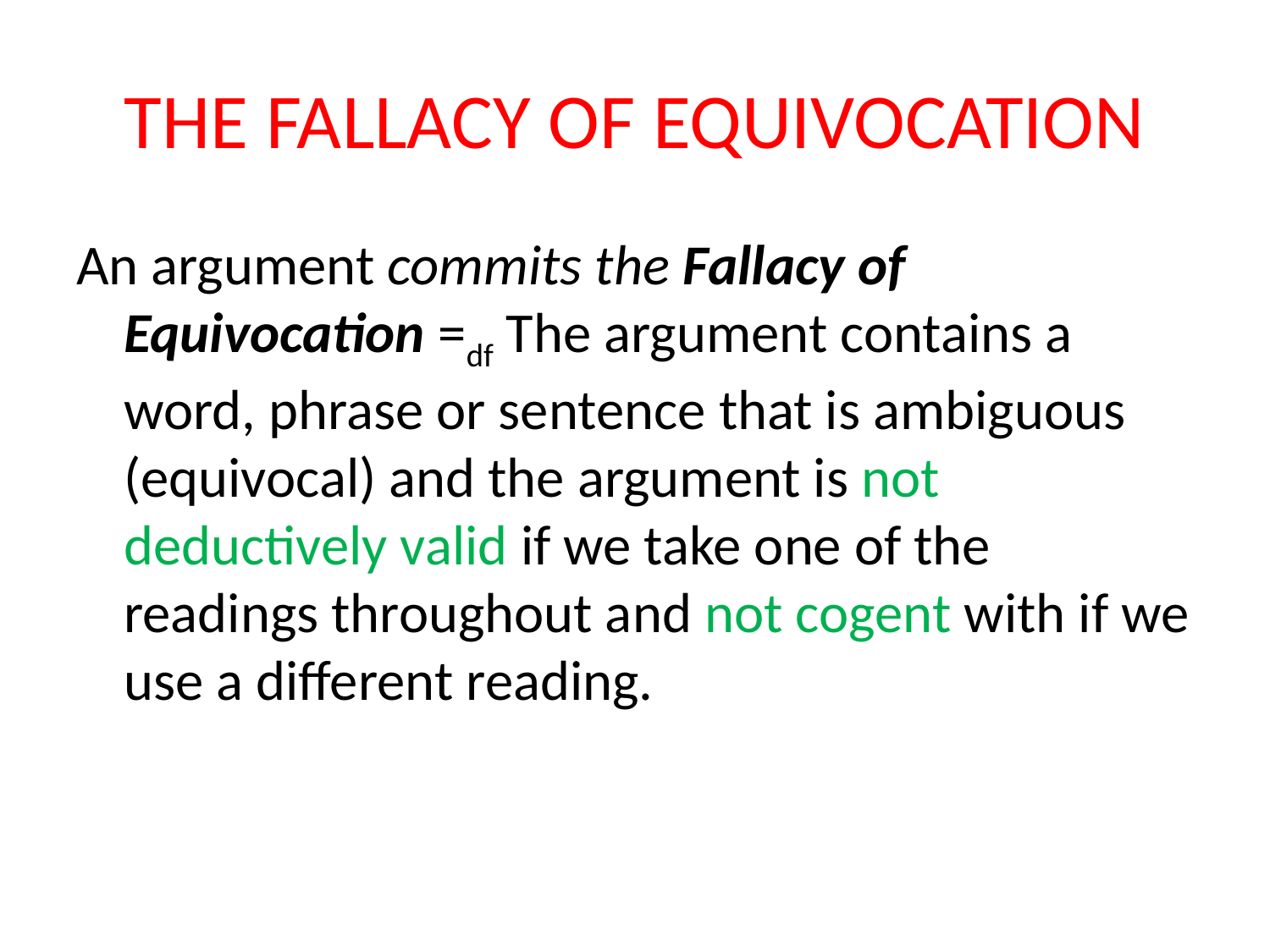

# THE FALLACY OF EQUIVOCATION
An argument commits the Fallacy of Equivocation =df The argument contains a word, phrase or sentence that is ambiguous (equivocal) and the argument is not deductively valid if we take one of the readings throughout and not cogent with if we use a different reading.